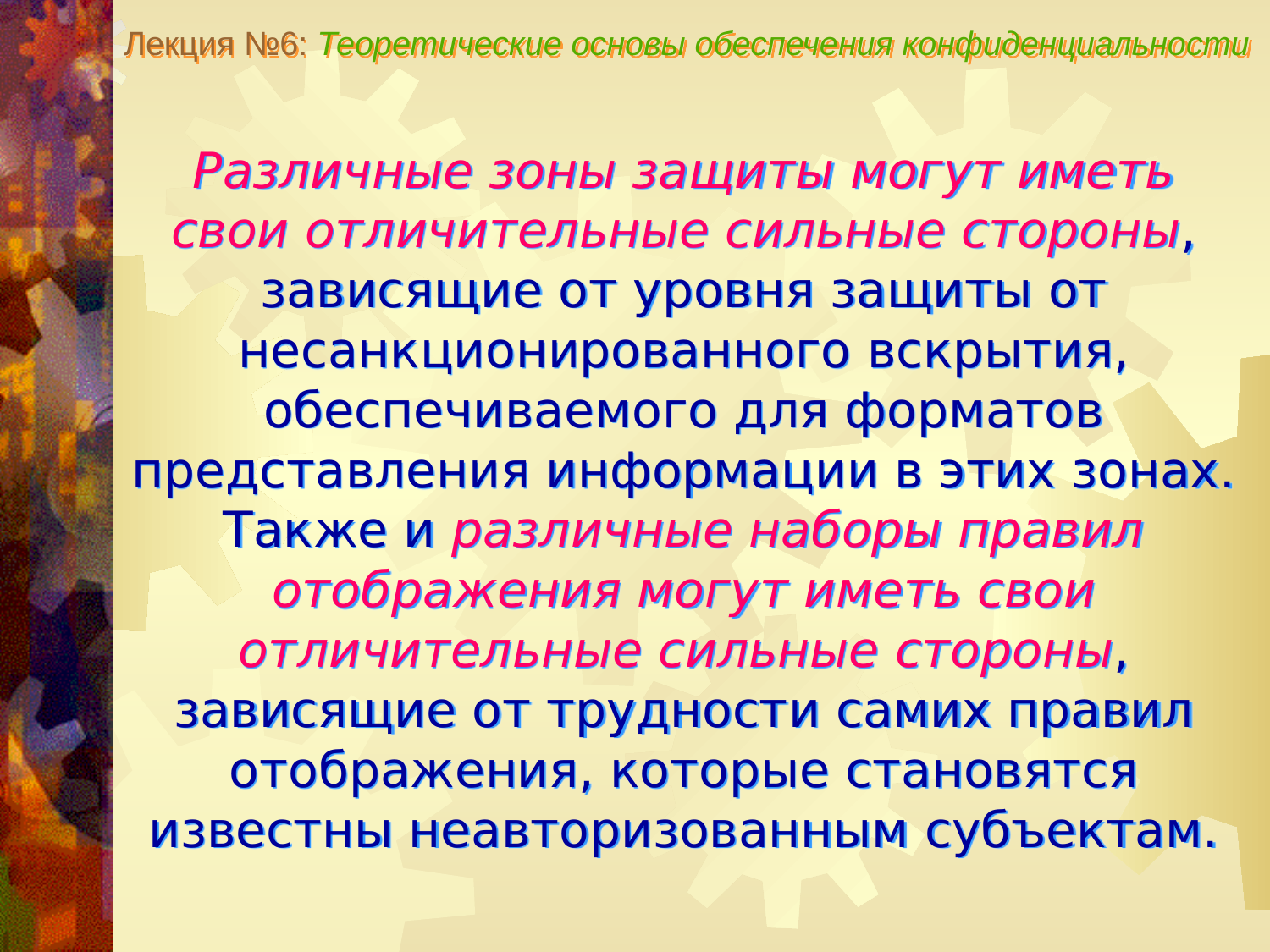

Лекция №6: Теоретические основы обеспечения конфиденциальности
Различные зоны защиты могут иметь свои отличительные сильные стороны, зависящие от уровня защиты от несанкционированного вскрытия, обеспечиваемого для форматов представления информации в этих зонах. Также и различные наборы правил отображения могут иметь свои отличительные сильные стороны, зависящие от трудности самих правил отображения, которые становятся известны неавторизованным субъектам.